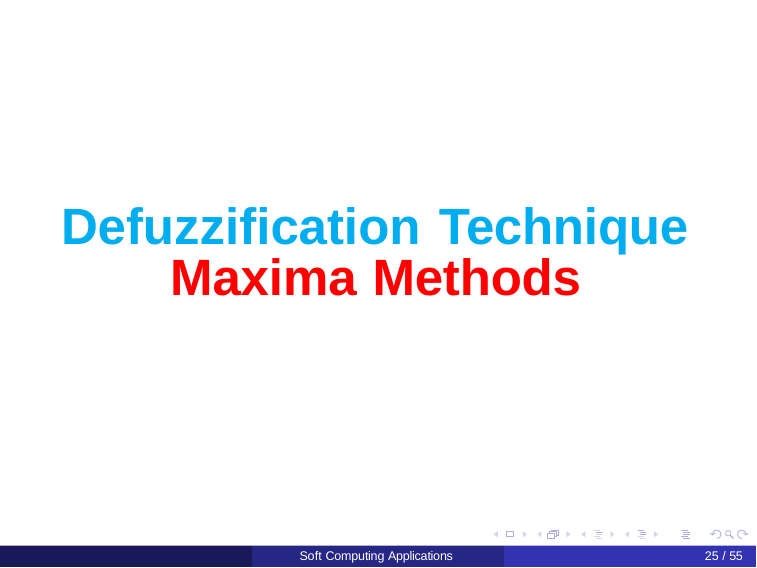

# Defuzzification Technique Maxima Methods
Soft Computing Applications
25 / 55